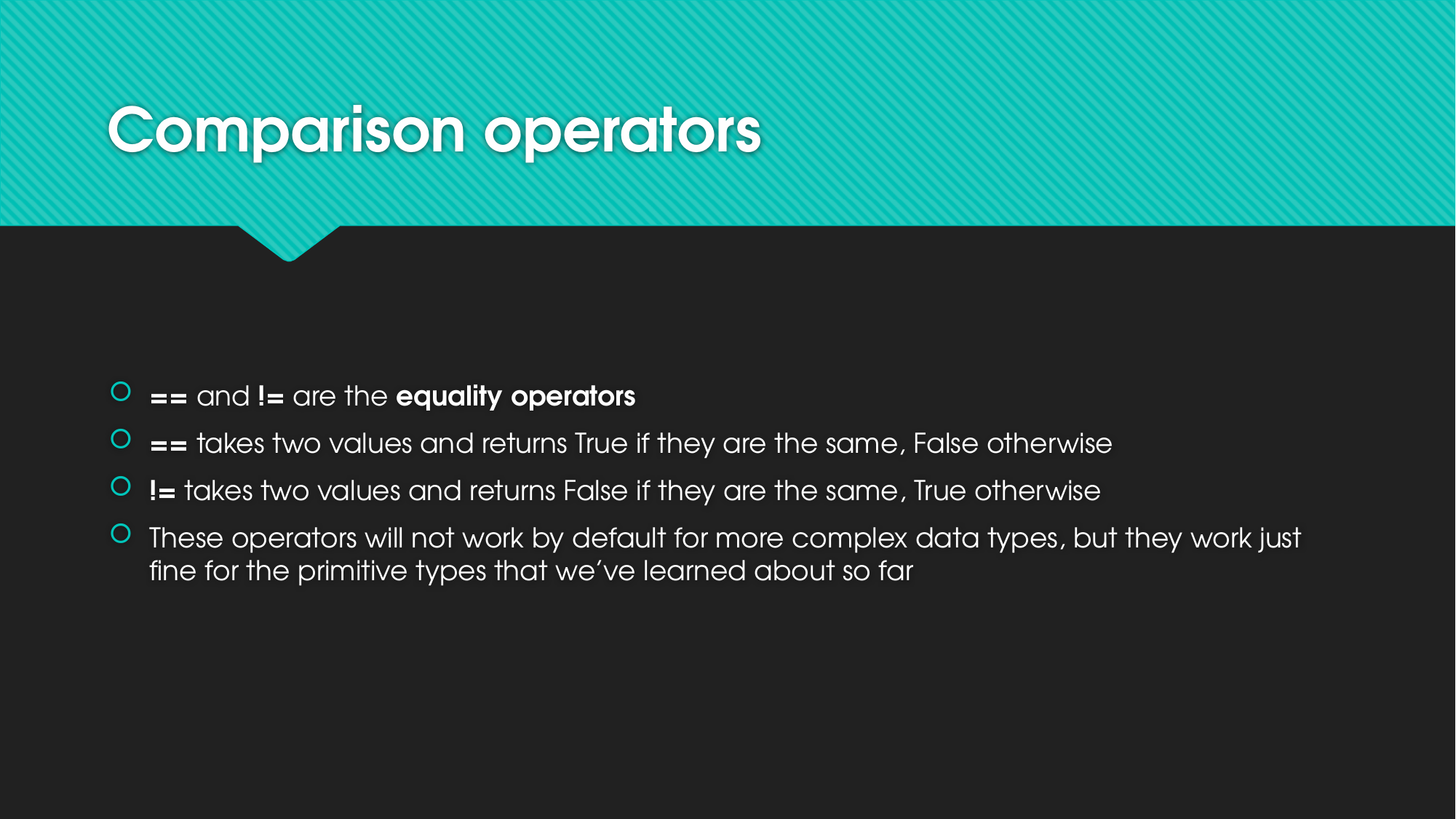

# Comparison operators
== and != are the equality operators
== takes two values and returns True if they are the same, False otherwise
!= takes two values and returns False if they are the same, True otherwise
These operators will not work by default for more complex data types, but they work just fine for the primitive types that we’ve learned about so far